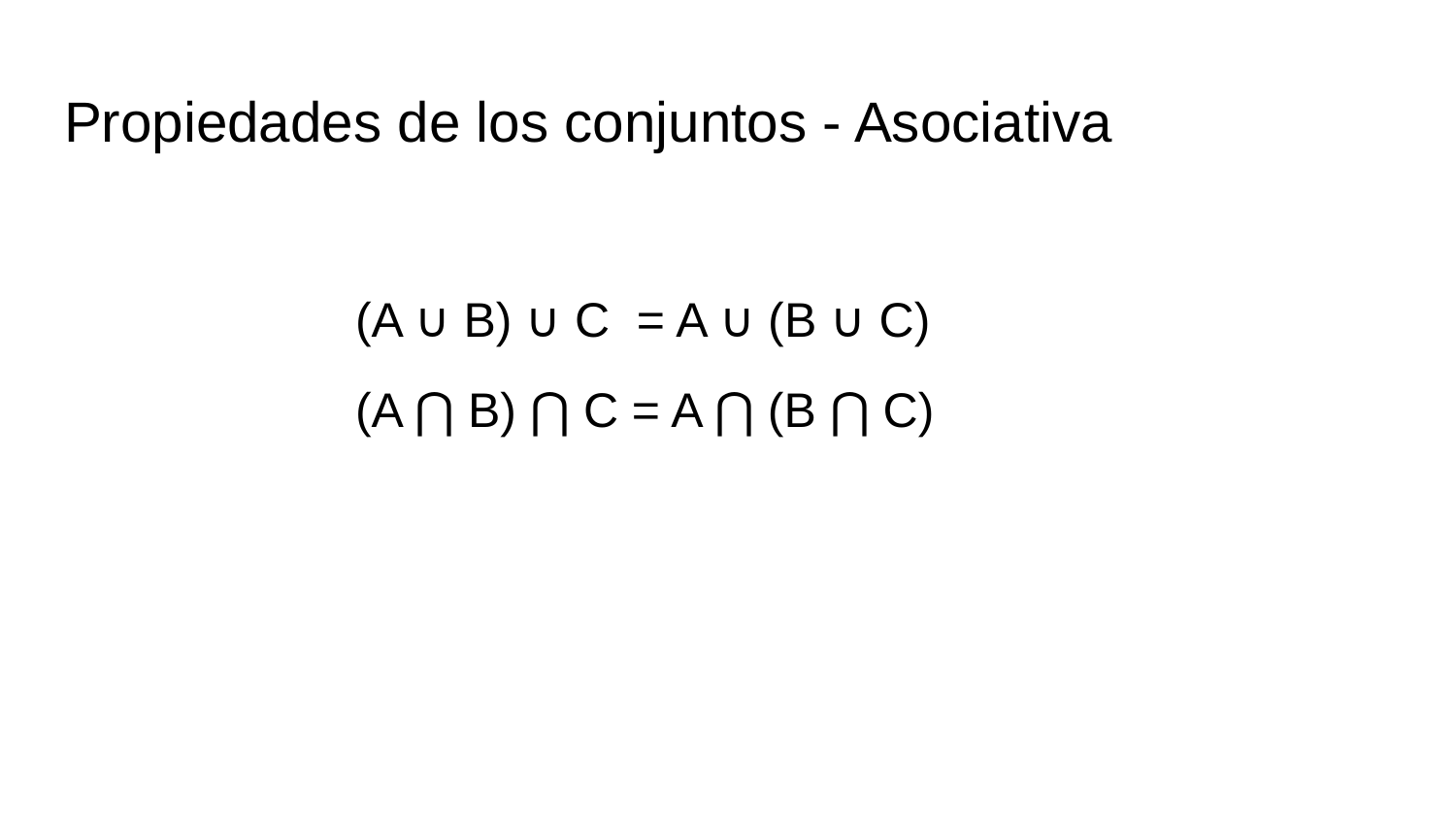

# Propiedades de los conjuntos - Asociativa

(A ∪ B) ∪ C  = A ∪ (B ∪ C)
(A ⋂ B) ⋂ C = A ⋂ (B ⋂ C)